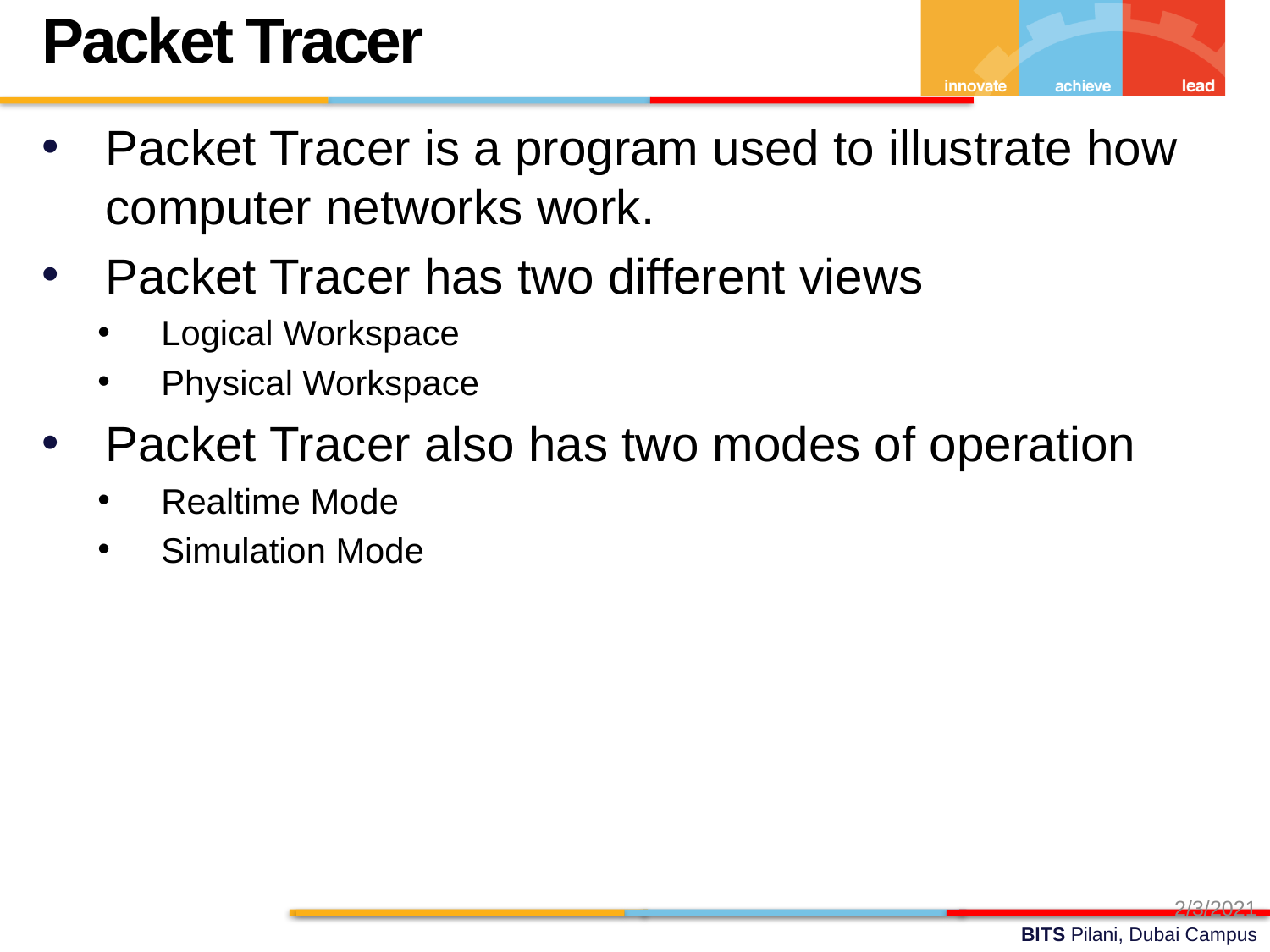

2
Packet Tracer
Packet Tracer is a program used to illustrate how computer networks work.
Packet Tracer has two different views
Logical Workspace
Physical Workspace
Packet Tracer also has two modes of operation
Realtime Mode
Simulation Mode
2/3/2021